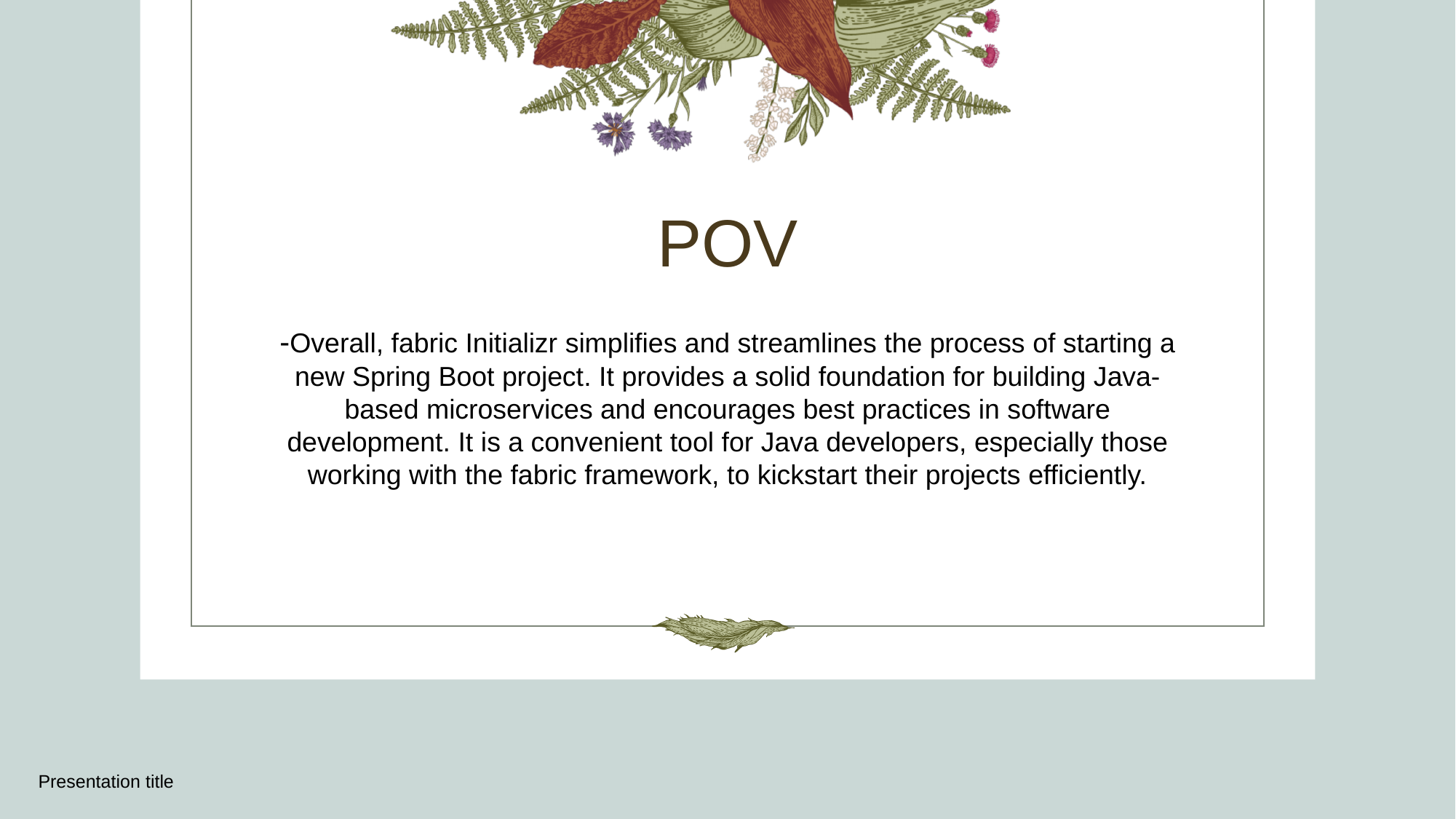

# POV
-Overall, fabric Initializr simplifies and streamlines the process of starting a new Spring Boot project. It provides a solid foundation for building Java-based microservices and encourages best practices in software development. It is a convenient tool for Java developers, especially those working with the fabric framework, to kickstart their projects efficiently.

Presentation title
9